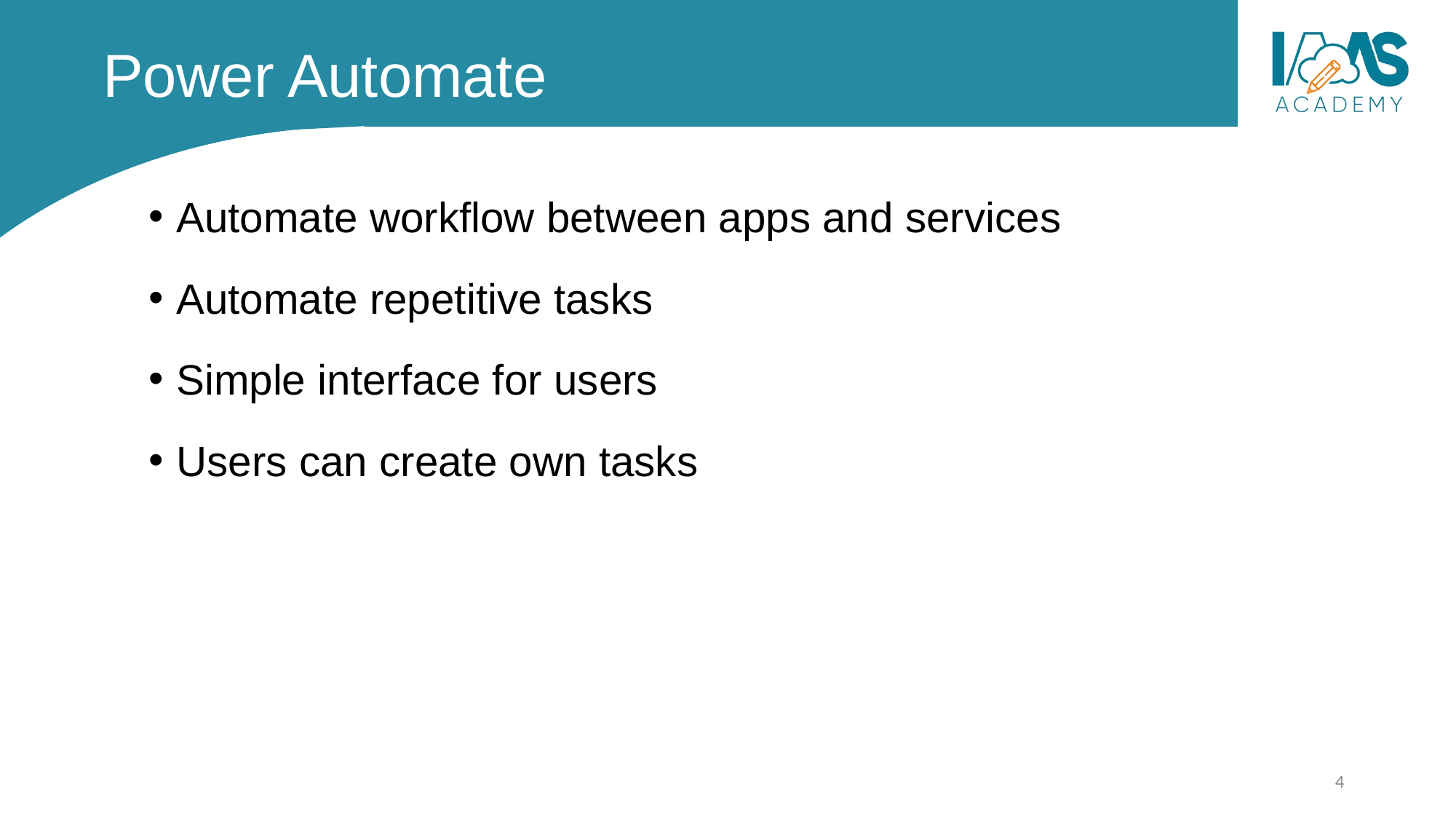

# Power Automate
Automate workflow between apps and services
Automate repetitive tasks
Simple interface for users
Users can create own tasks
4